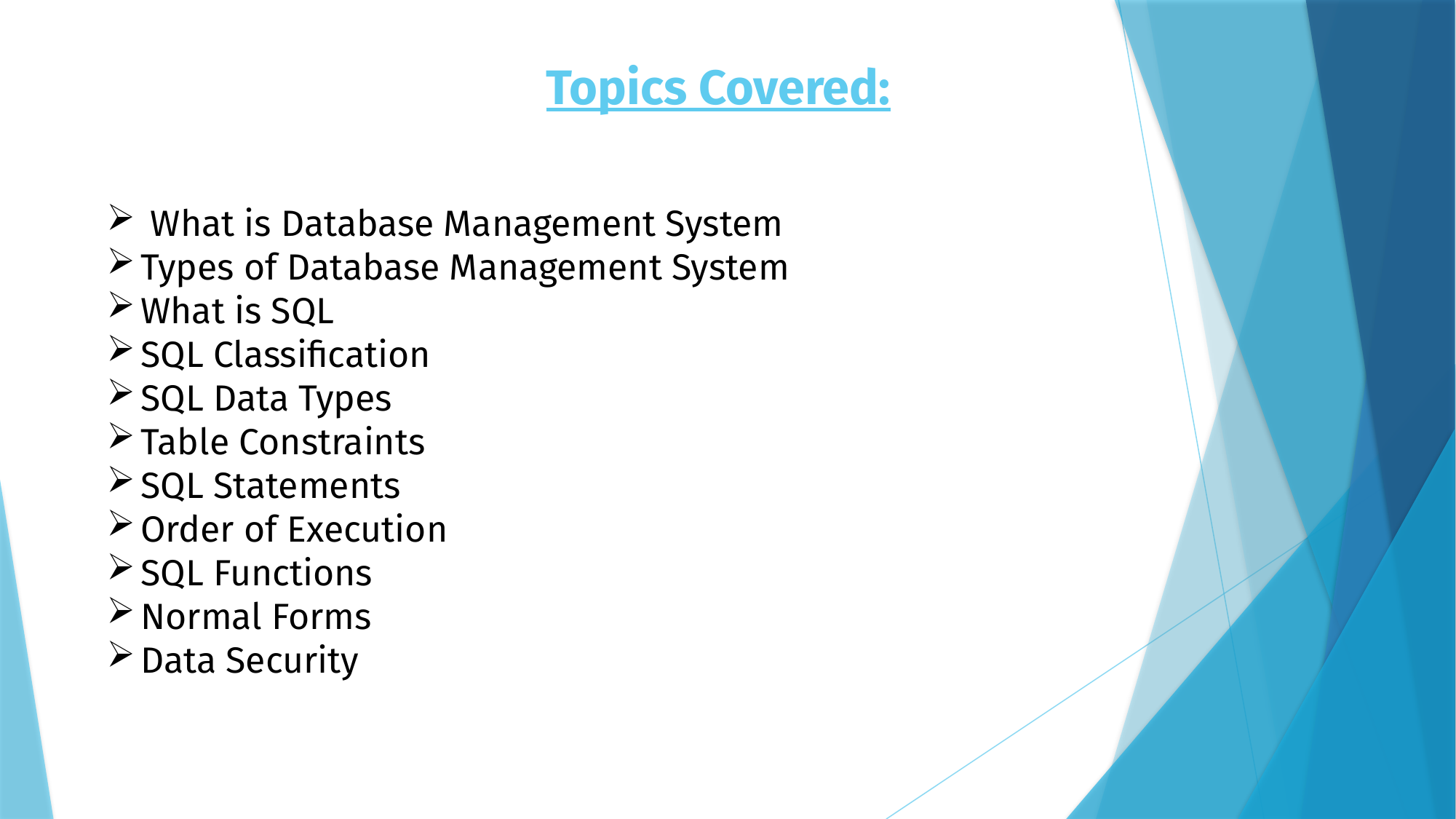

Topics Covered:

 What is Database Management System
Types of Database Management System
What is SQL
SQL Classification
SQL Data Types
Table Constraints
SQL Statements
Order of Execution
SQL Functions
Normal Forms
Data Security